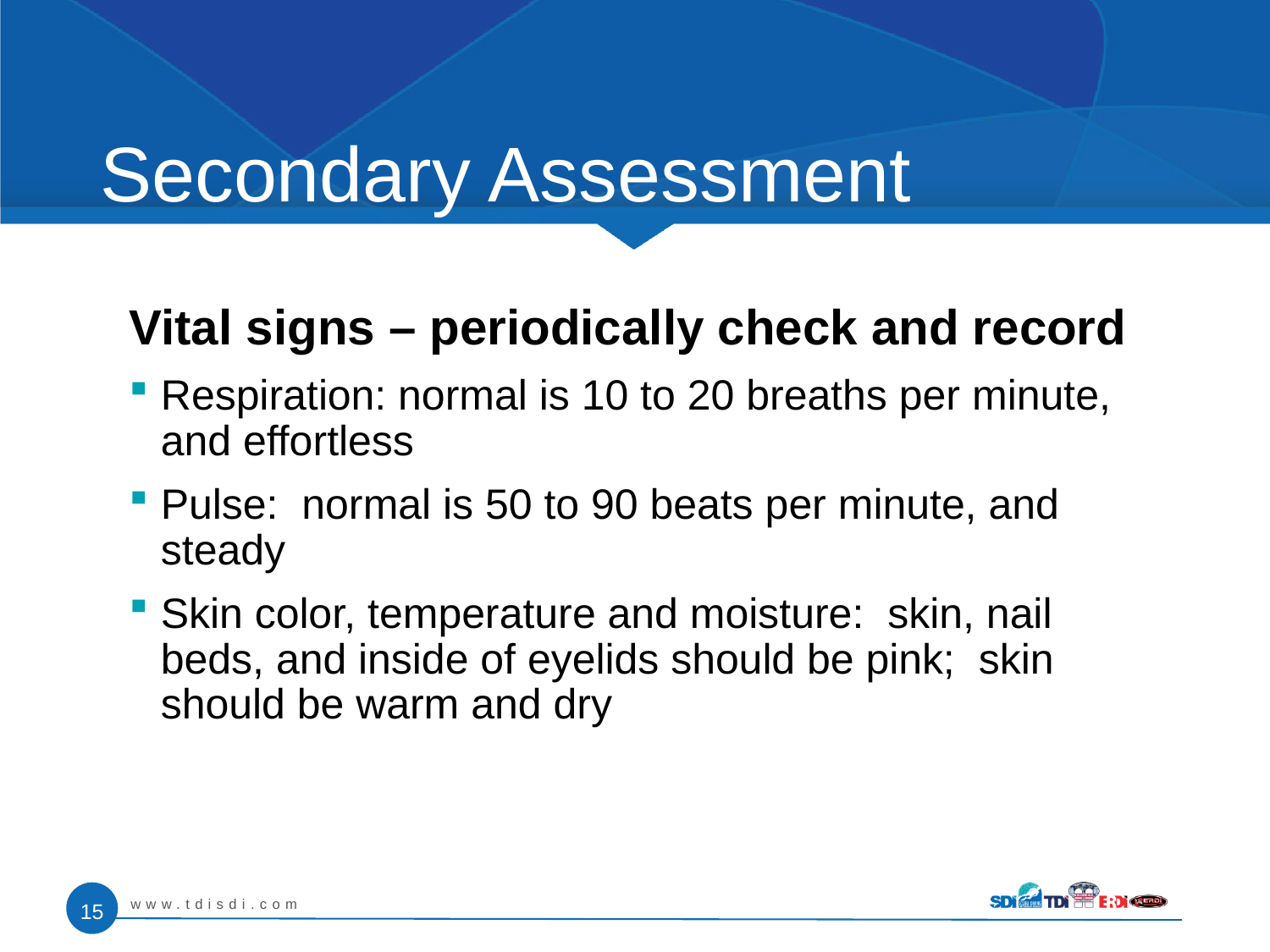

# Secondary Assessment
Vital signs – periodically check and record
Respiration: normal is 10 to 20 breaths per minute, and effortless
Pulse:  normal is 50 to 90 beats per minute, and steady
Skin color, temperature and moisture:  skin, nail beds, and inside of eyelids should be pink;  skin should be warm and dry
www.tdisdi.com
15